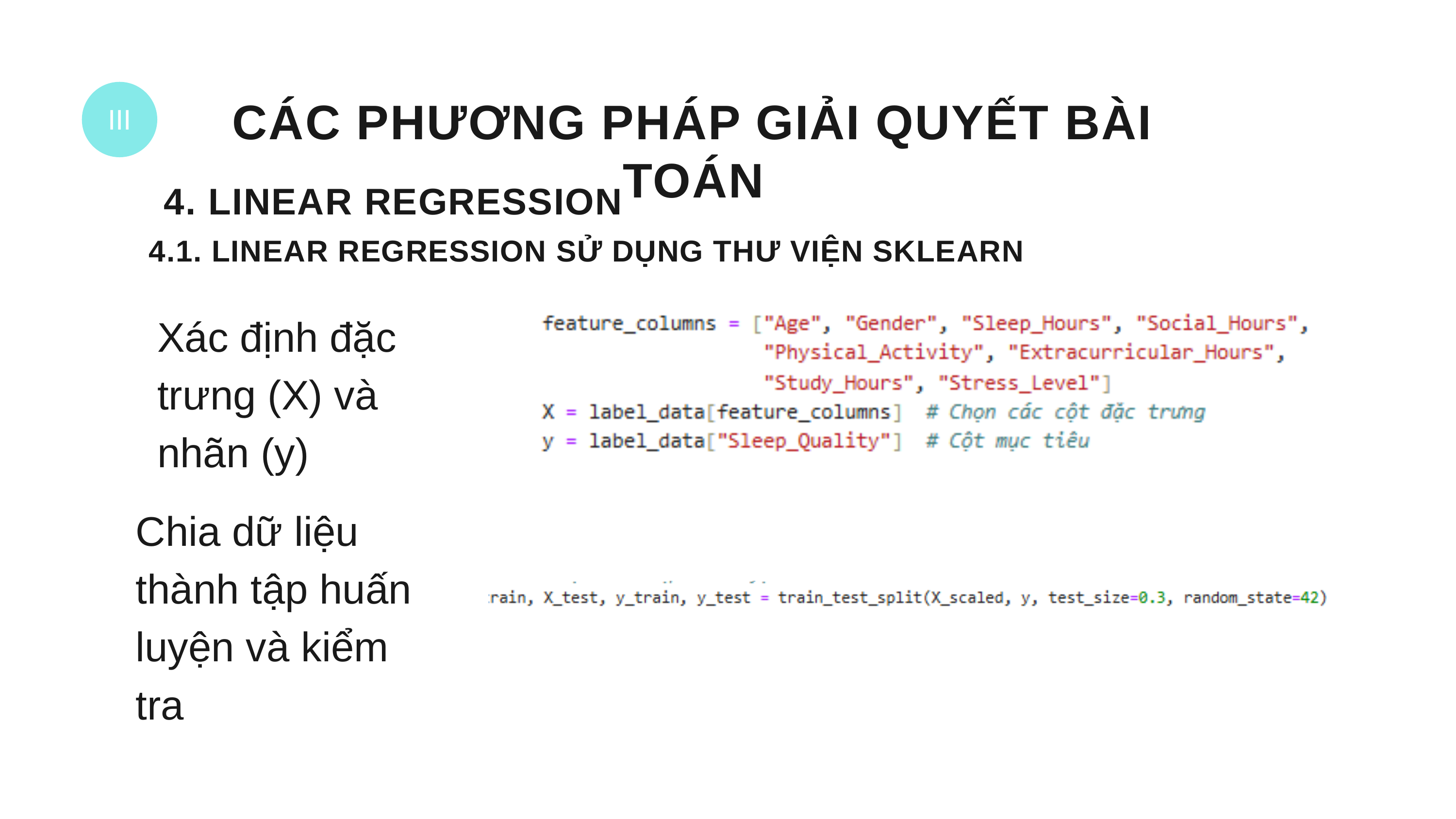

III
CÁC PHƯƠNG PHÁP GIẢI QUYẾT BÀI TOÁN
4. LINEAR REGRESSION

4.1. LINEAR REGRESSION SỬ DỤNG THƯ VIỆN SKLEARN

Xác định đặc trưng (X) và nhãn (y)

Chia dữ liệu thành tập huấn luyện và kiểm tra